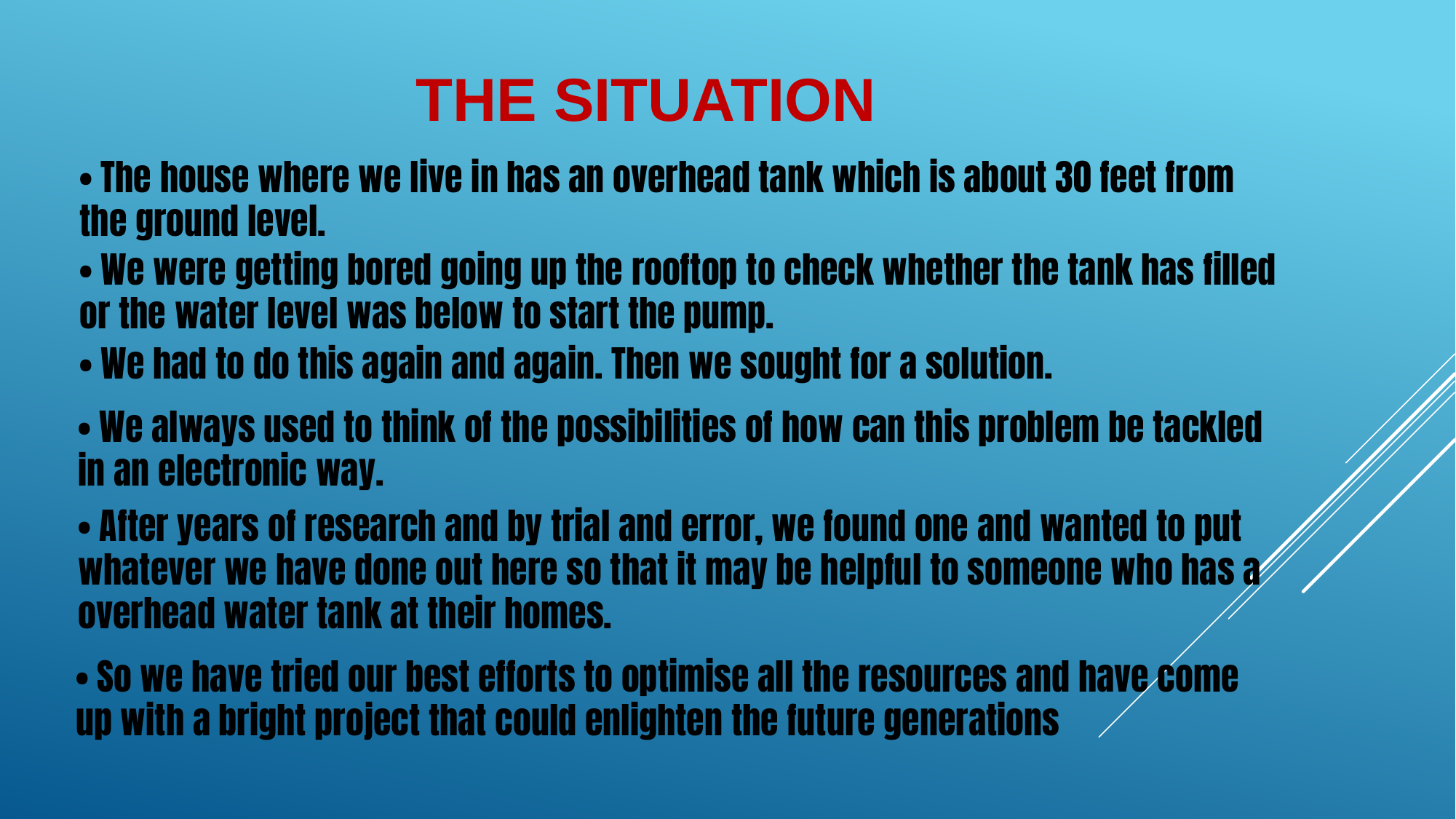

THE SITUATION
• The house where we live in has an overhead tank which is about 30 feet from the ground level.
• We were getting bored going up the rooftop to check whether the tank has filled or the water level was below to start the pump.
• We had to do this again and again. Then we sought for a solution.
• We always used to think of the possibilities of how can this problem be tackled in an electronic way.
• After years of research and by trial and error, we found one and wanted to put whatever we have done out here so that it may be helpful to someone who has a overhead water tank at their homes.
• So we have tried our best efforts to optimise all the resources and have come up with a bright project that could enlighten the future generations